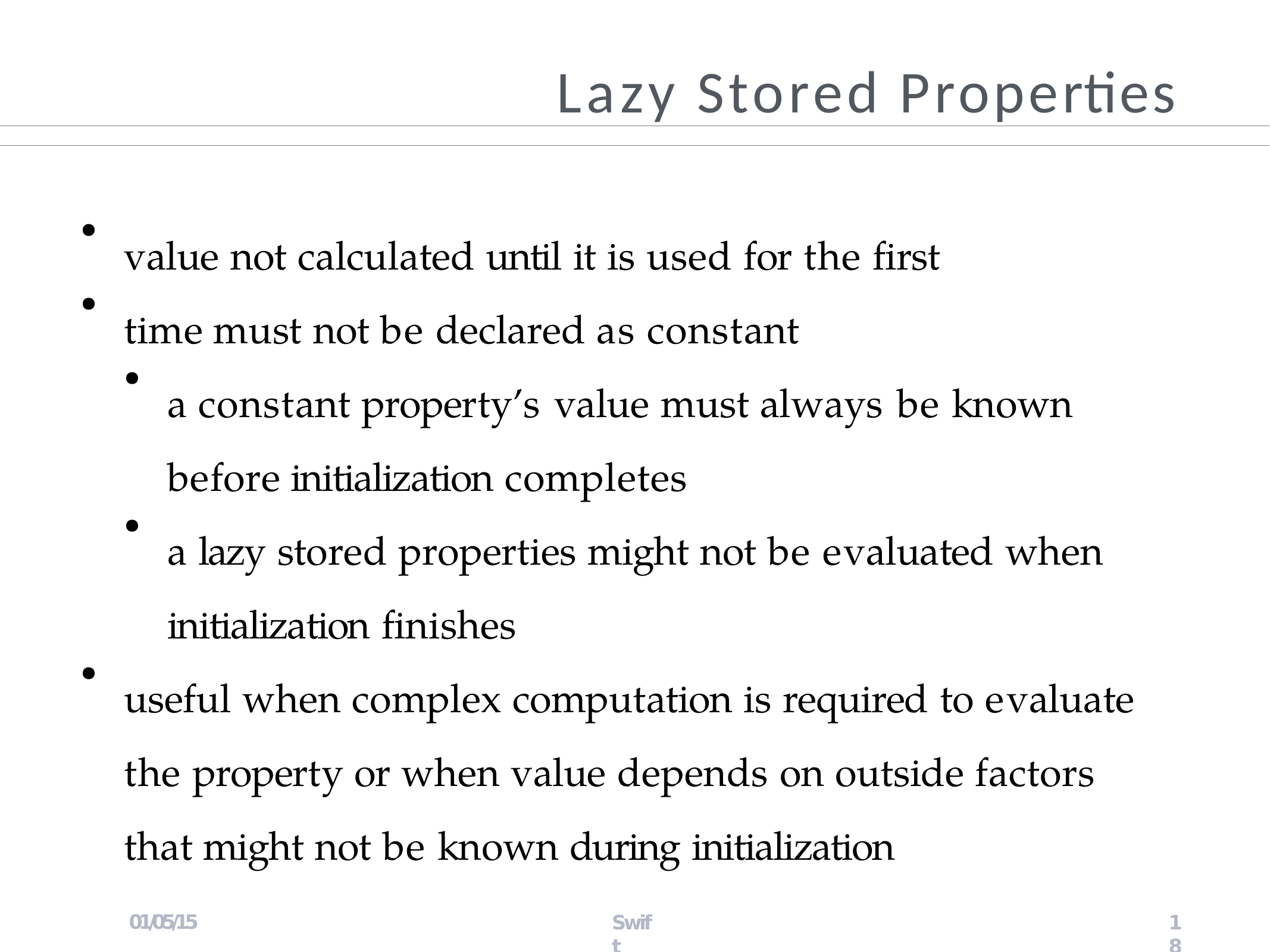

# Lazy Stored Properties
a constant property’s value must always be known before initialization completes
a lazy stored properties might not be evaluated when initialization finishes
value not calculated until it is used for the first time must not be declared as constant
•
•
•
•
useful when complex computation is required to evaluate the property or when value depends on outside factors that might not be known during initialization
•
01/05/15
Swift
18